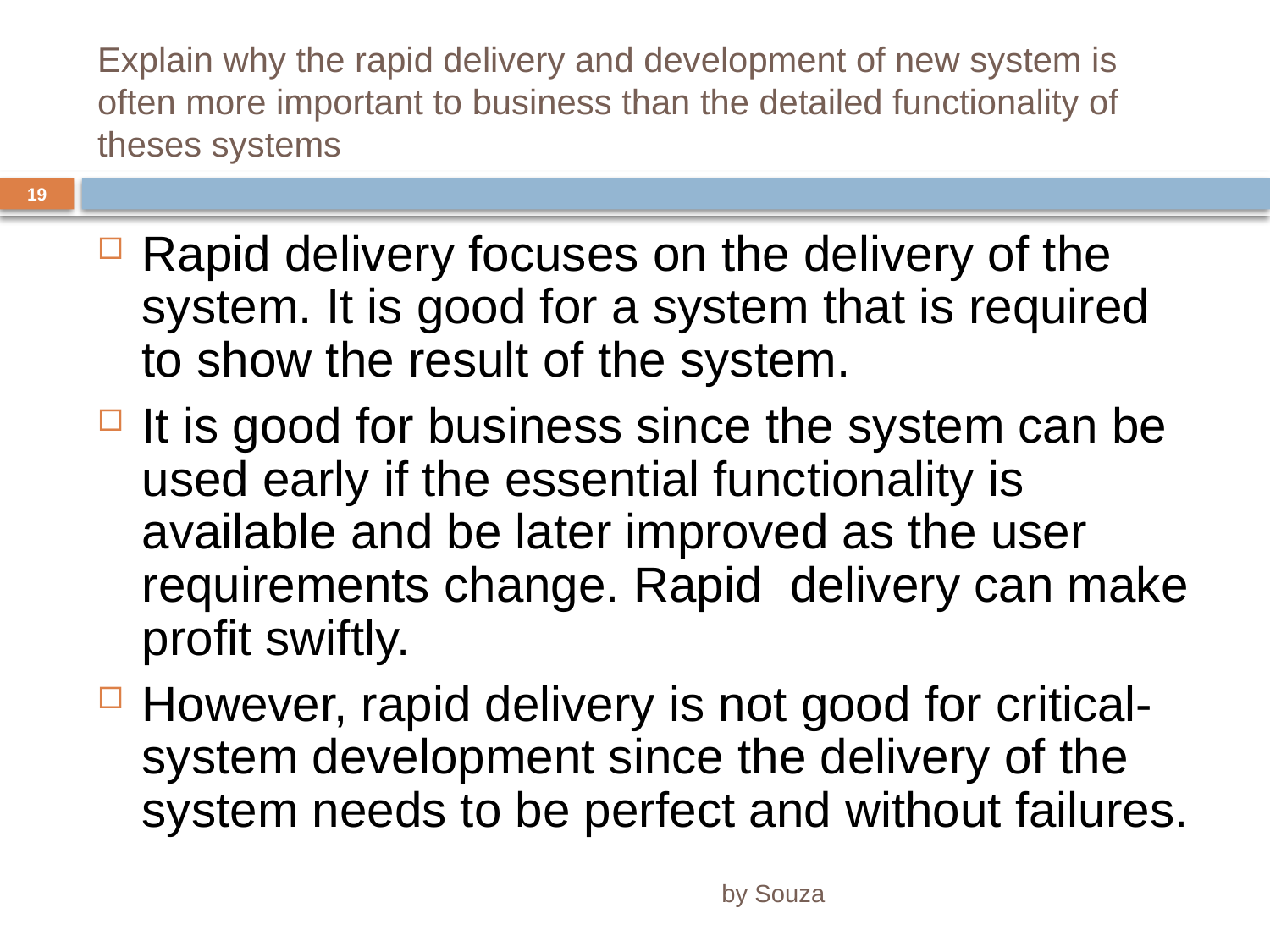

# Explain why the rapid delivery and development of new system is often more important to business than the detailed functionality of theses systems
19
Rapid delivery focuses on the delivery of the system. It is good for a system that is required to show the result of the system.
It is good for business since the system can be used early if the essential functionality is available and be later improved as the user requirements change. Rapid  delivery can make profit swiftly.
However, rapid delivery is not good for critical-system development since the delivery of the system needs to be perfect and without failures.
by Souza